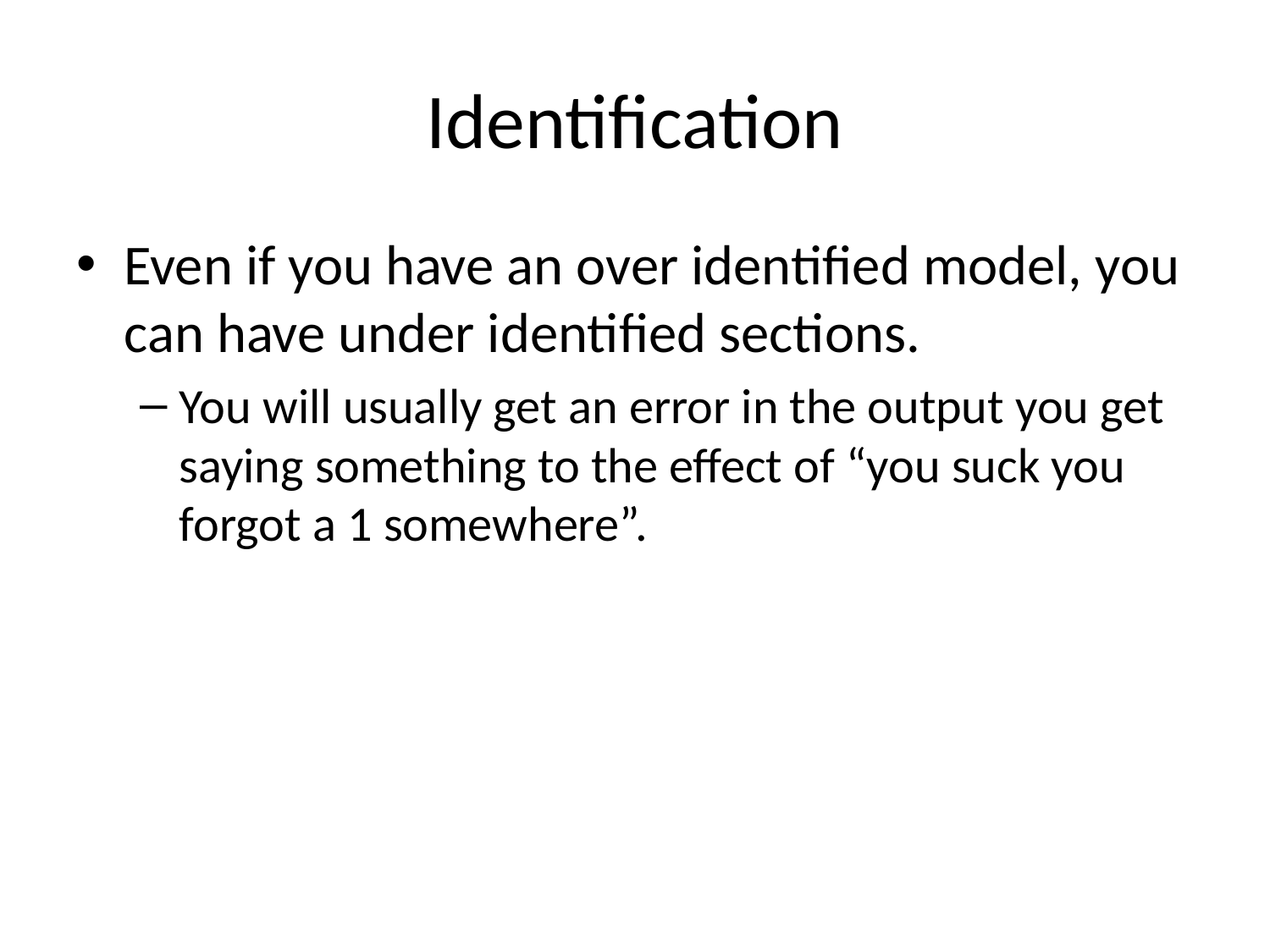

# Identification
Even if you have an over identified model, you can have under identified sections.
You will usually get an error in the output you get saying something to the effect of “you suck you forgot a 1 somewhere”.